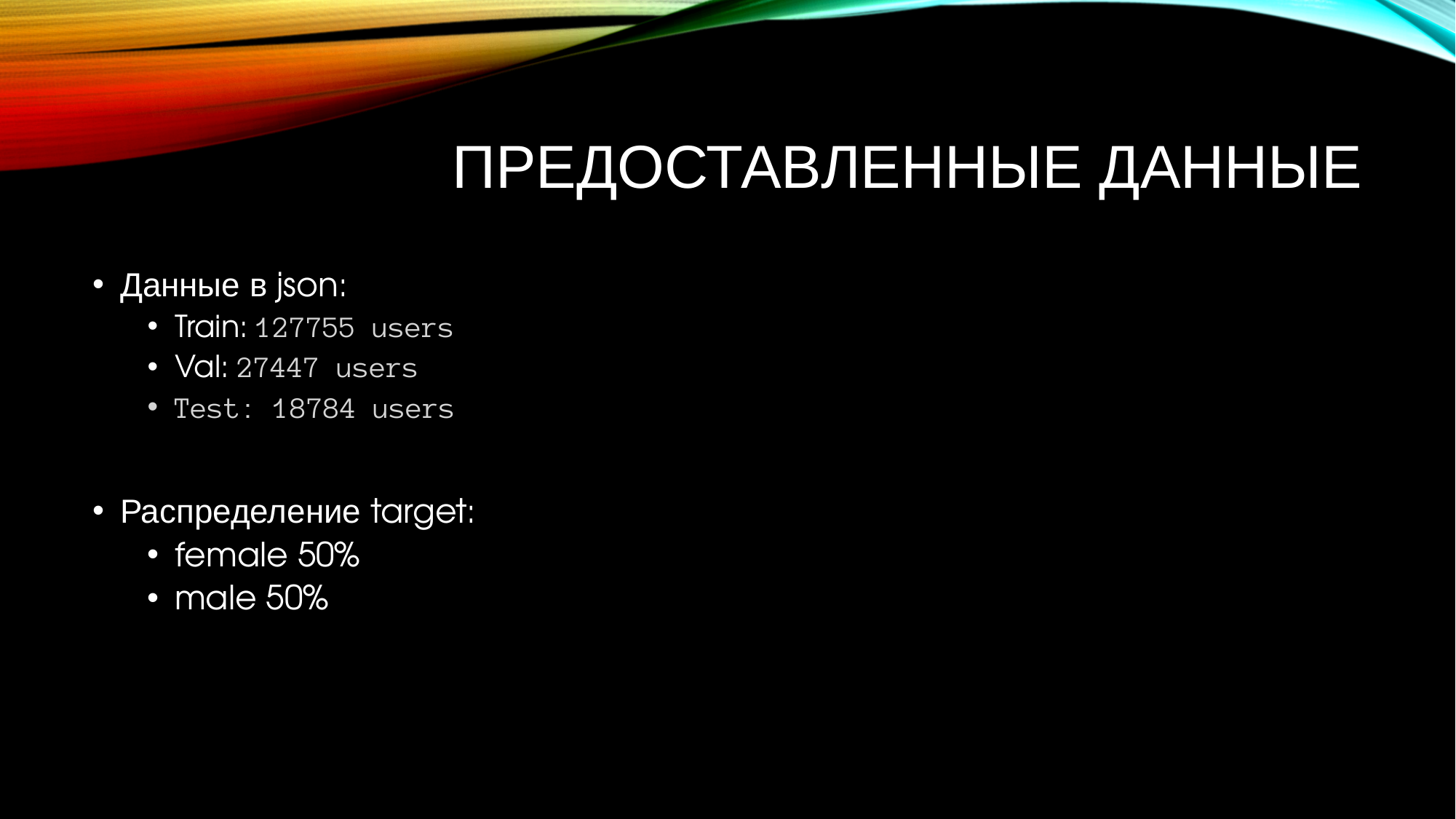

# Предоставленные Данные
Данные в json:
Train: 127755 users
Val: 27447 users
Test: 18784 users

Распределение target:
female 50%
male 50%